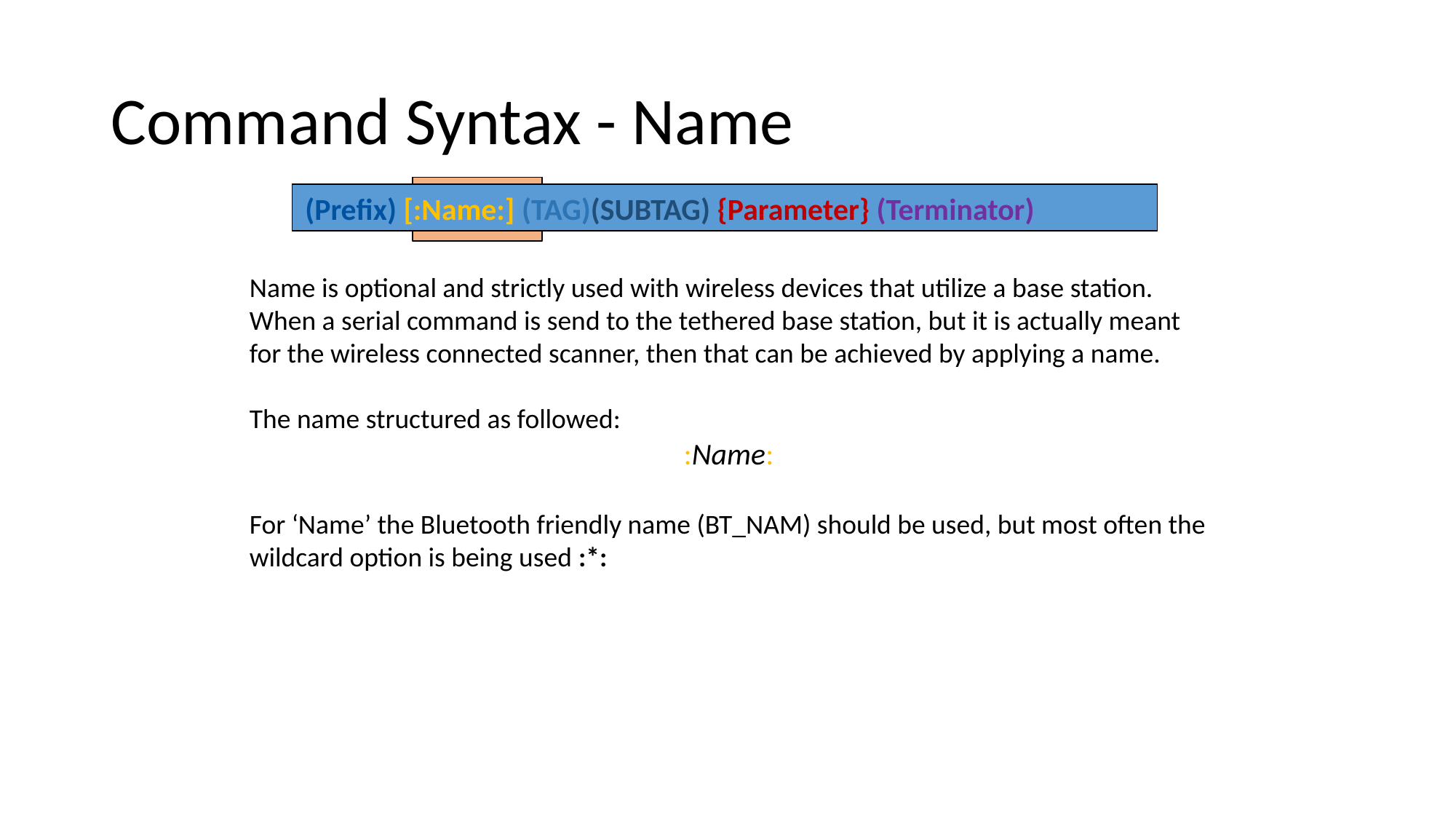

# Command Syntax - Name

(Prefix) [:Name:] (TAG)(SUBTAG) {Parameter} (Terminator)

Name is optional and strictly used with wireless devices that utilize a base station. When a serial command is send to the tethered base station, but it is actually meant for the wireless connected scanner, then that can be achieved by applying a name.

The name structured as followed:
:Name:

For ‘Name’ the Bluetooth friendly name (BT_NAM) should be used, but most often the wildcard option is being used :*: